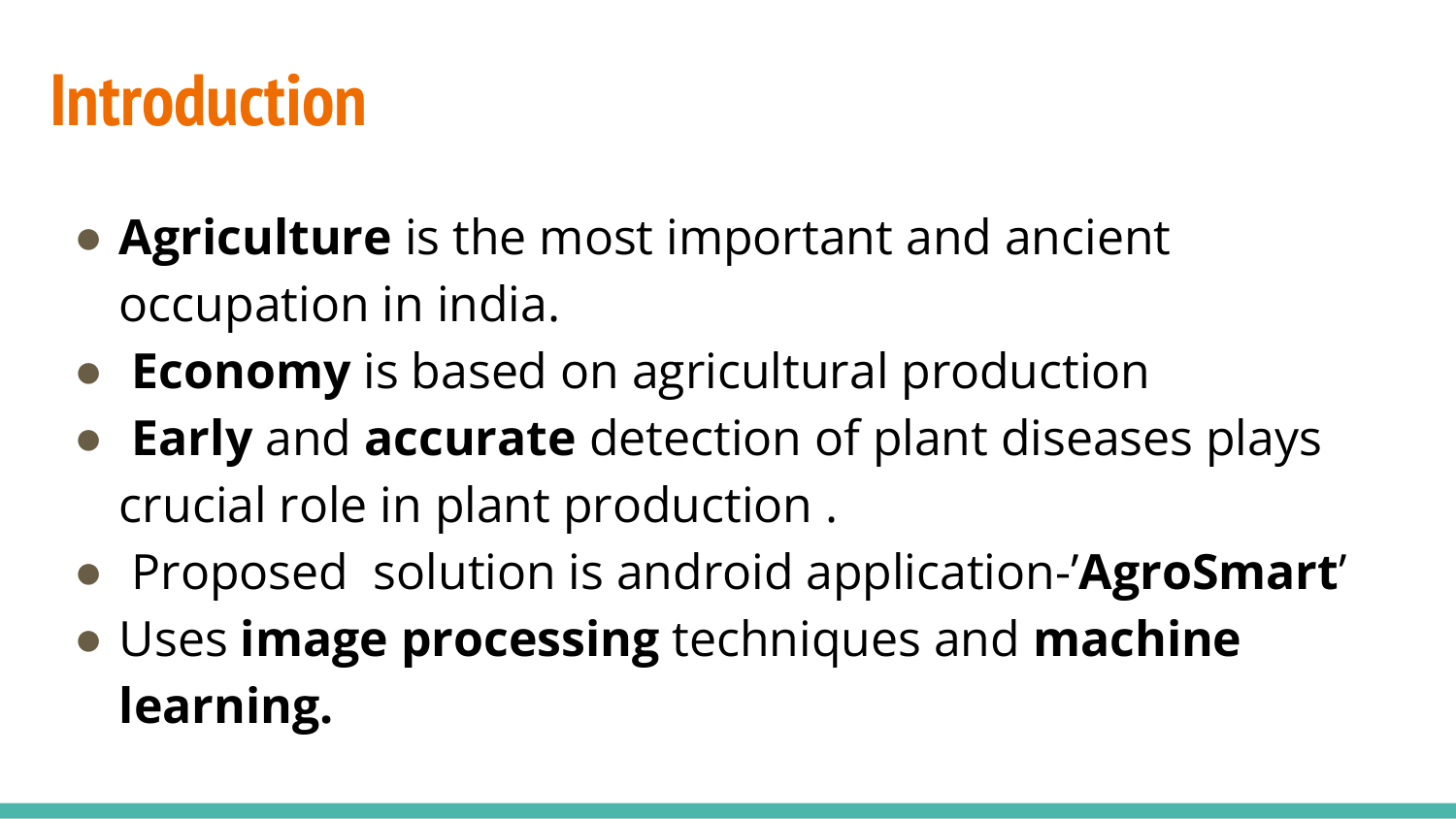

Introduction
Agriculture is the most important and ancient occupation in india.
 Economy is based on agricultural production
 Early and accurate detection of plant diseases plays crucial role in plant production .
 Proposed  solution is android application-’AgroSmart’
Uses image processing techniques and machine learning.